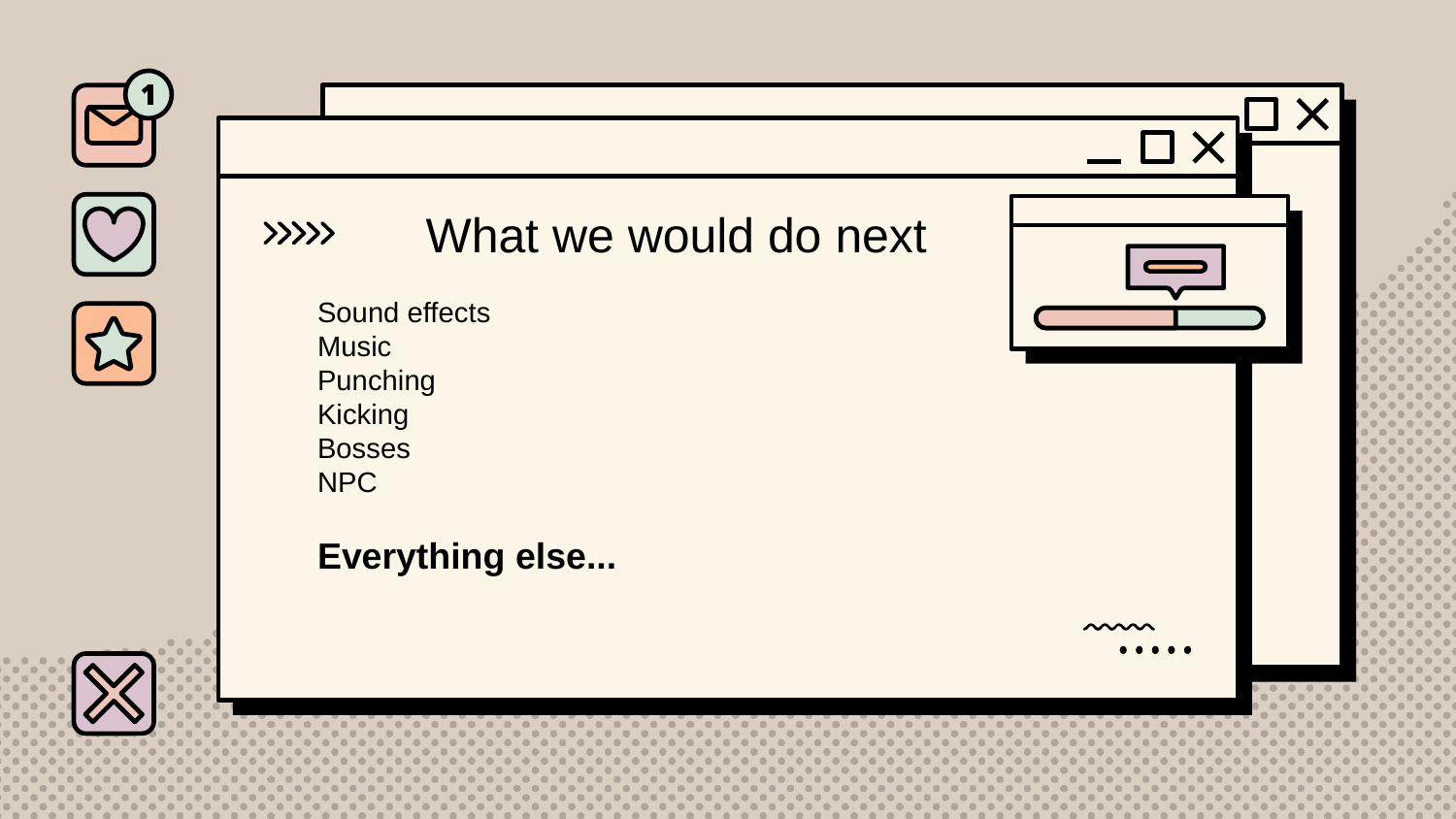

# What we would do next

Sound effects
Music
Punching
Kicking
Bosses
NPC

Everything else...